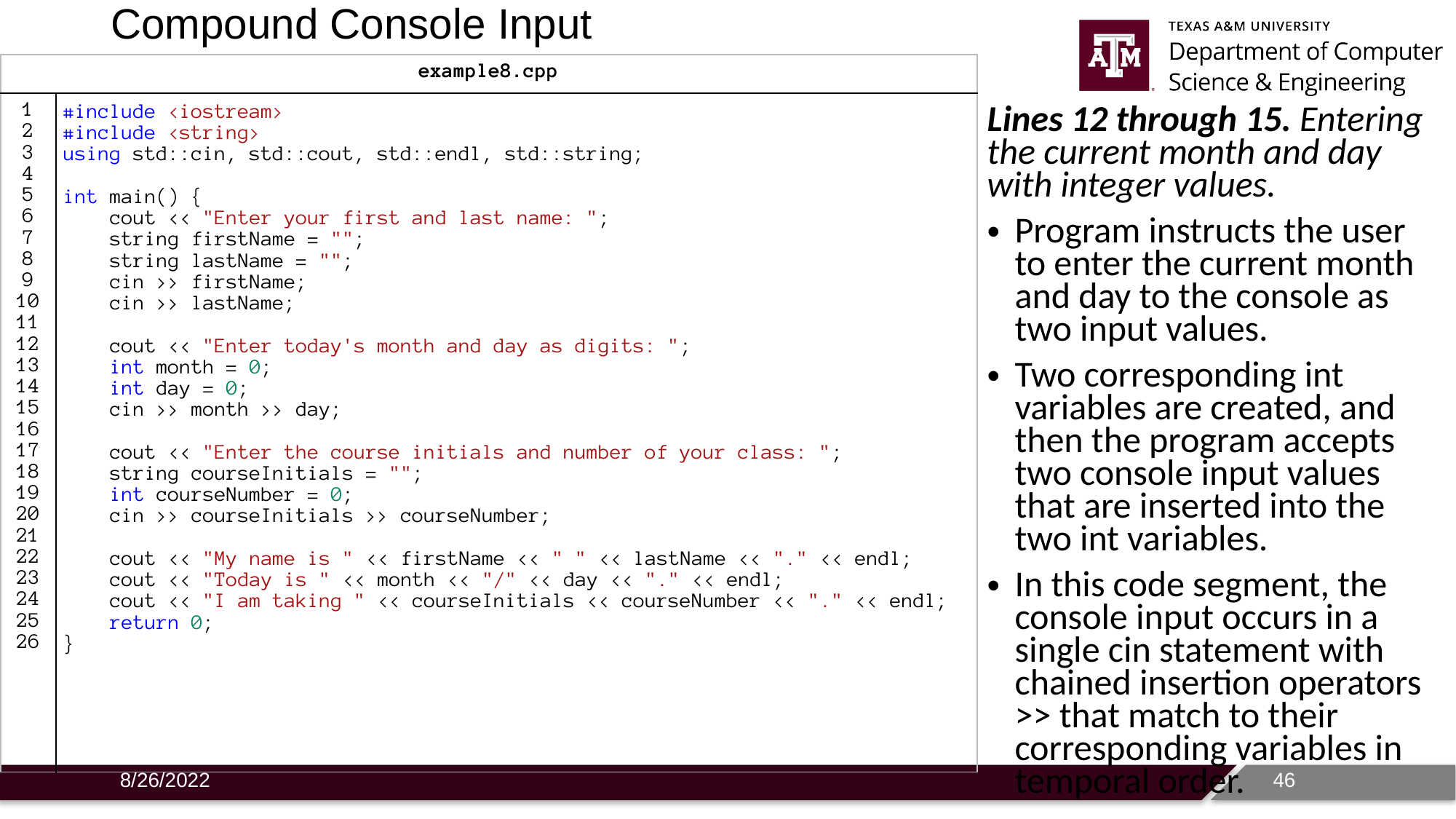

# Compound Console Input
| example8.cpp |  |
| --- | --- |
| 1 2 3 4 5 6 7 8 9 10 11 12 13 14 15 16 17 18 19 20 21 22 23 24 25 26 | #include <iostream> #include <string> using std::cin, std::cout, std::endl, std::string;   int main() {     cout << "Enter your first and last name: ";     string firstName = "";     string lastName = "";     cin >> firstName;     cin >> lastName;       cout << "Enter today's month and day as digits: ";     int month = 0;     int day = 0;     cin >> month >> day;          cout << "Enter the course initials and number of your class: ";     string courseInitials = "";     int courseNumber = 0;     cin >> courseInitials >> courseNumber;          cout << "My name is " << firstName << " " << lastName << "." << endl;     cout << "Today is " << month << "/" << day << "." << endl;     cout << "I am taking " << courseInitials << courseNumber << "." << endl;     return 0; } |
Lines 12 through 15. Entering the current month and day with integer values.
Program instructs the user to enter the current month and day to the console as two input values.
Two corresponding int variables are created, and then the program accepts two console input values that are inserted into the two int variables.
In this code segment, the console input occurs in a single cin statement with chained insertion operators >> that match to their corresponding variables in temporal order.